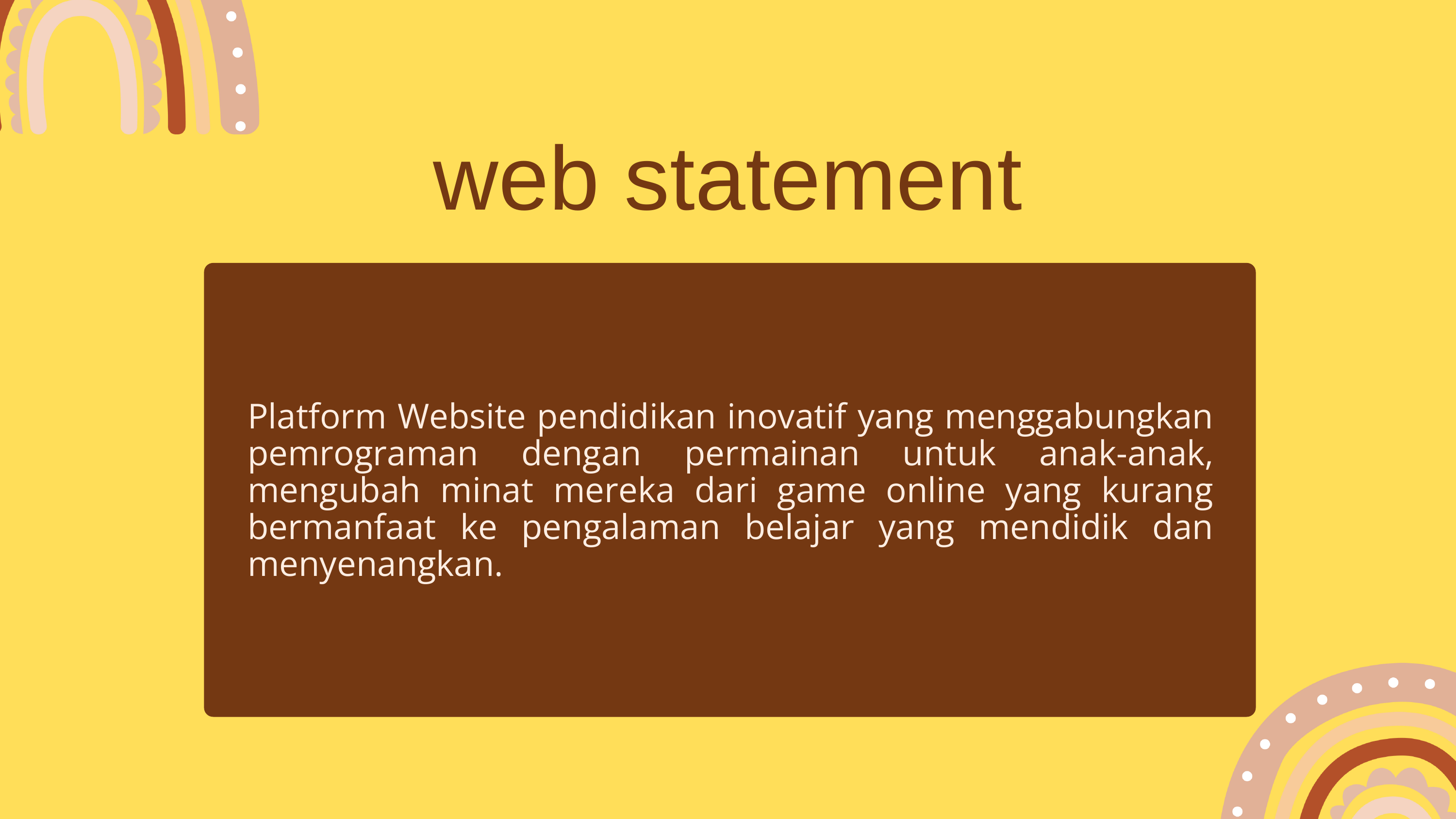

web statement

Platform Website pendidikan inovatif yang menggabungkan pemrograman dengan permainan untuk anak-anak, mengubah minat mereka dari game online yang kurang bermanfaat ke pengalaman belajar yang mendidik dan menyenangkan.